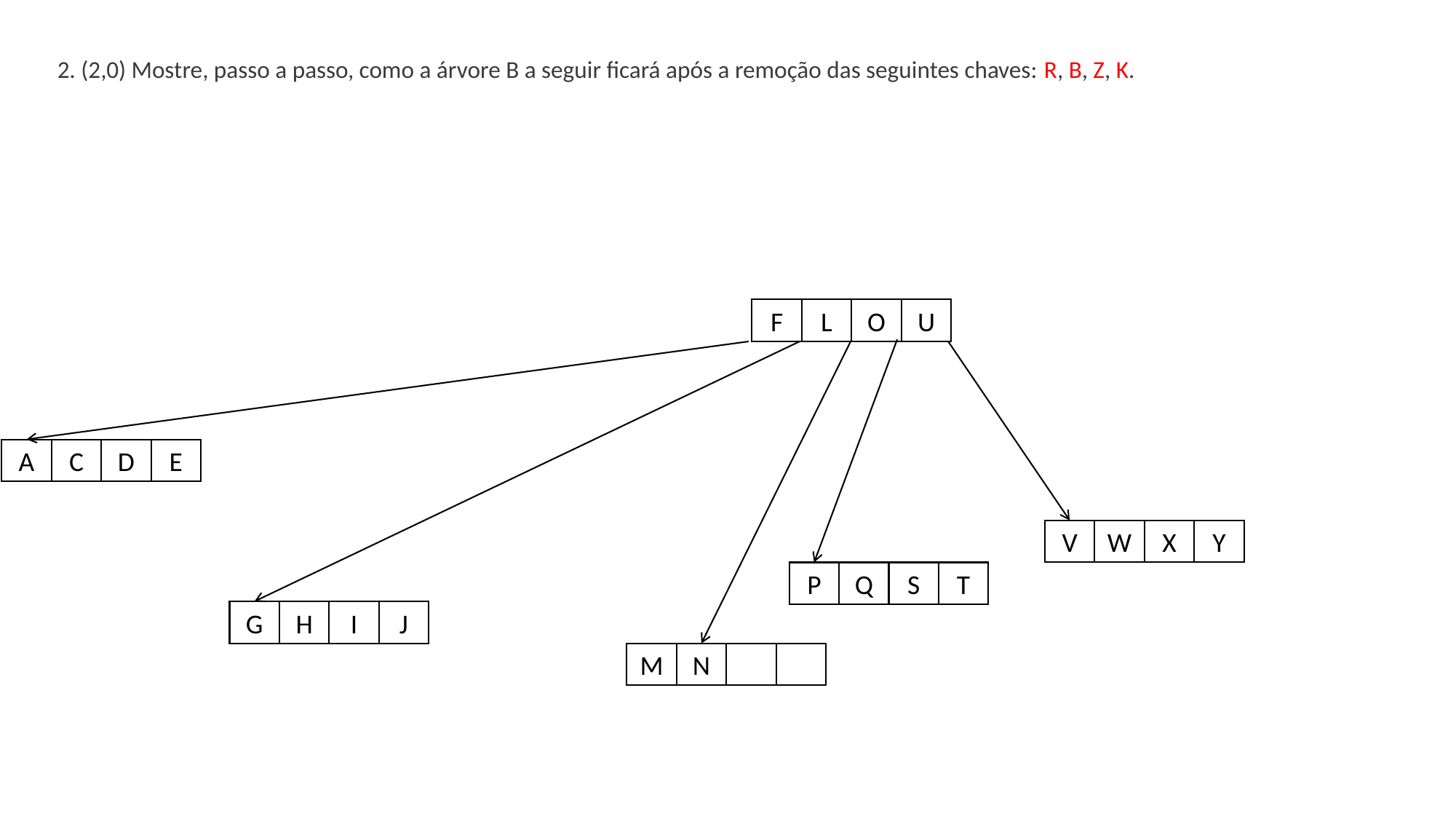

2. (2,0) Mostre, passo a passo, como a árvore B a seguir ficará após a remoção das seguintes chaves: R, B, Z, K.
F
L
O
U
A
C
D
E
V
W
X
Y
P
Q
S
T
G
H
I
J
M
N